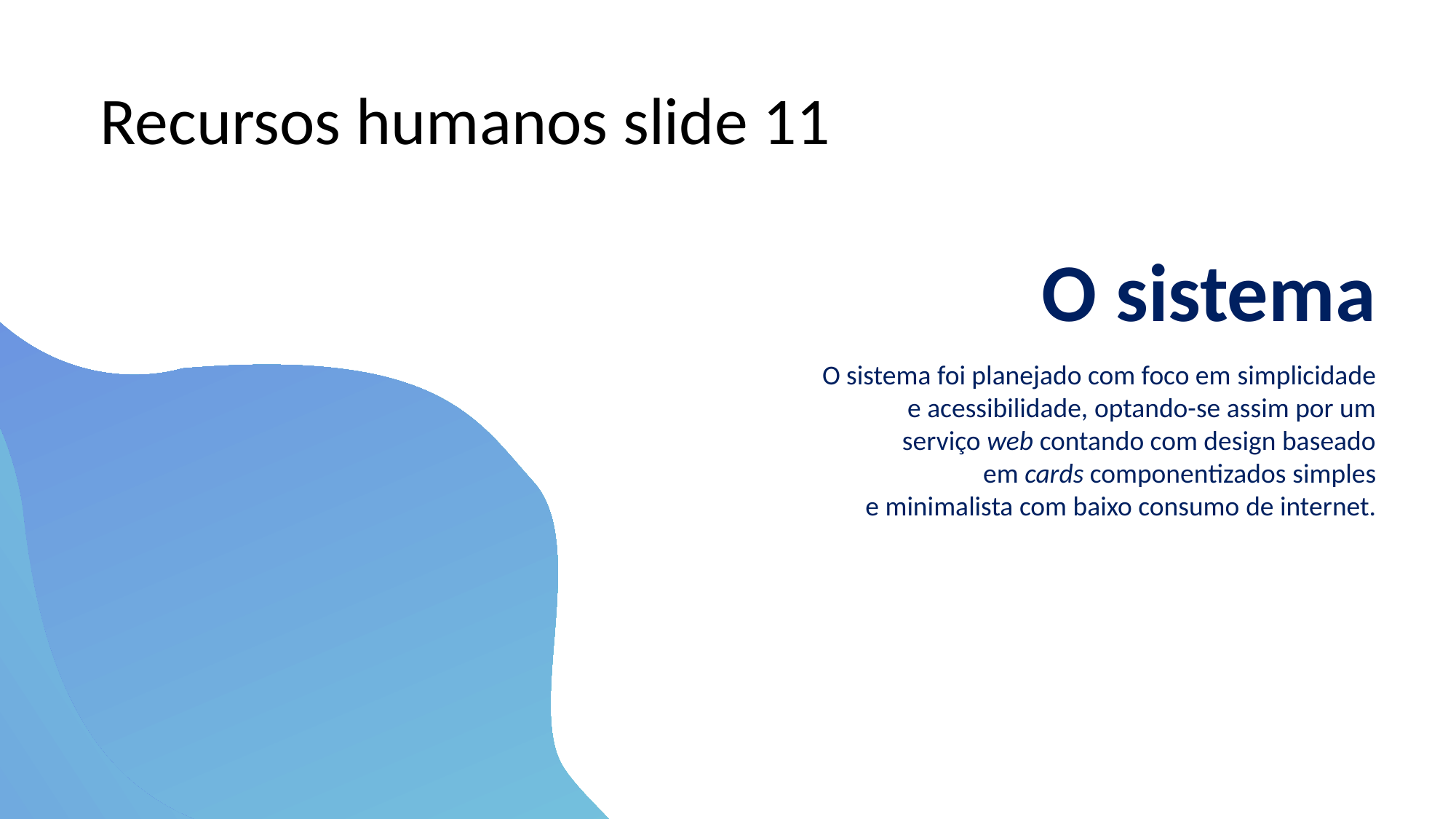

# Recursos humanos slide 11

O sistema
O sistema foi planejado com foco em simplicidade e acessibilidade, optando-se assim por um serviço web contando com design baseado em cards componentizados simples e minimalista com baixo consumo de internet.